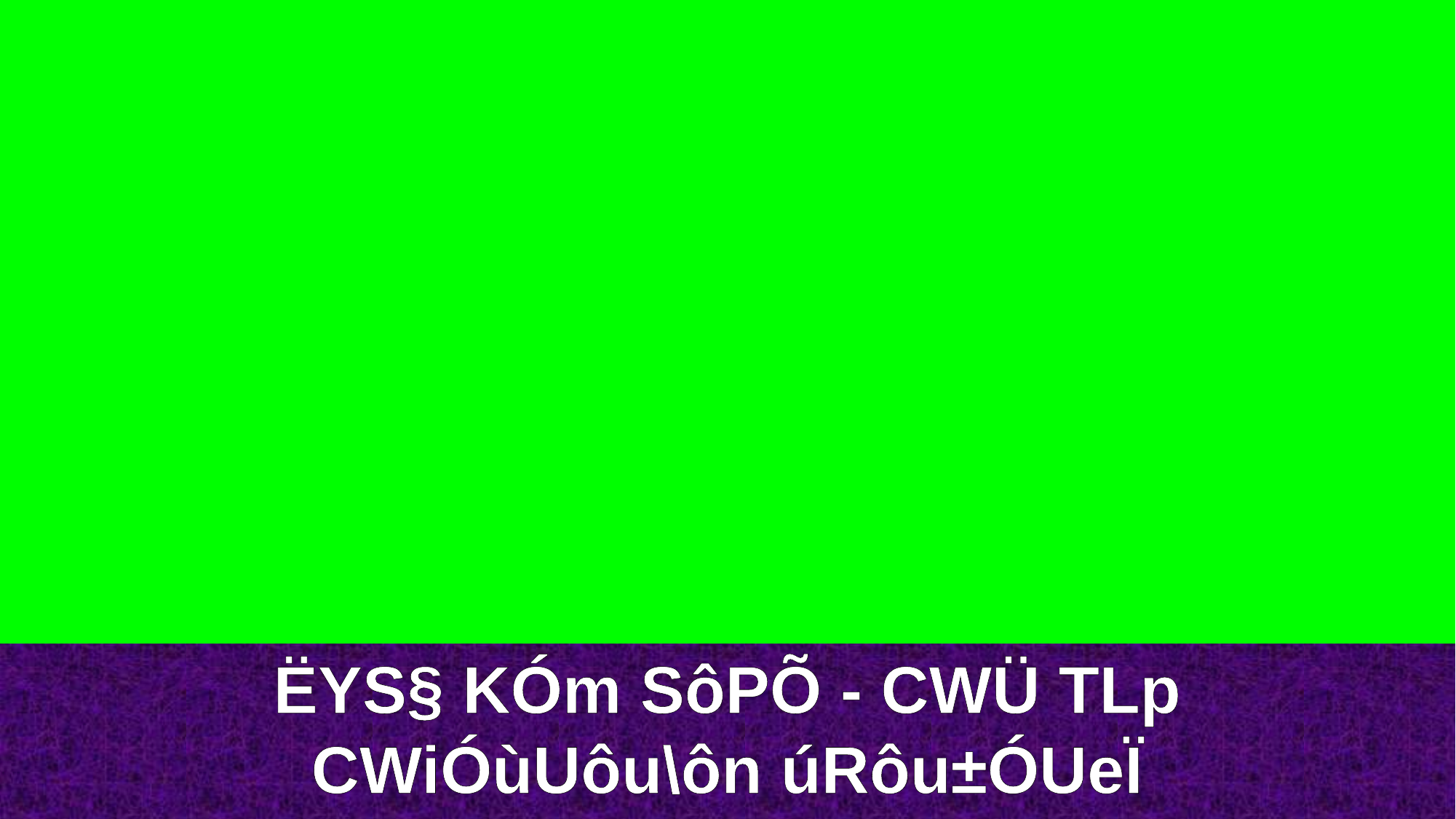

ËYS§ KÓm SôPÕ - CWÜ TLp CWiÓùUôu\ôn úRôu±ÓUeÏ